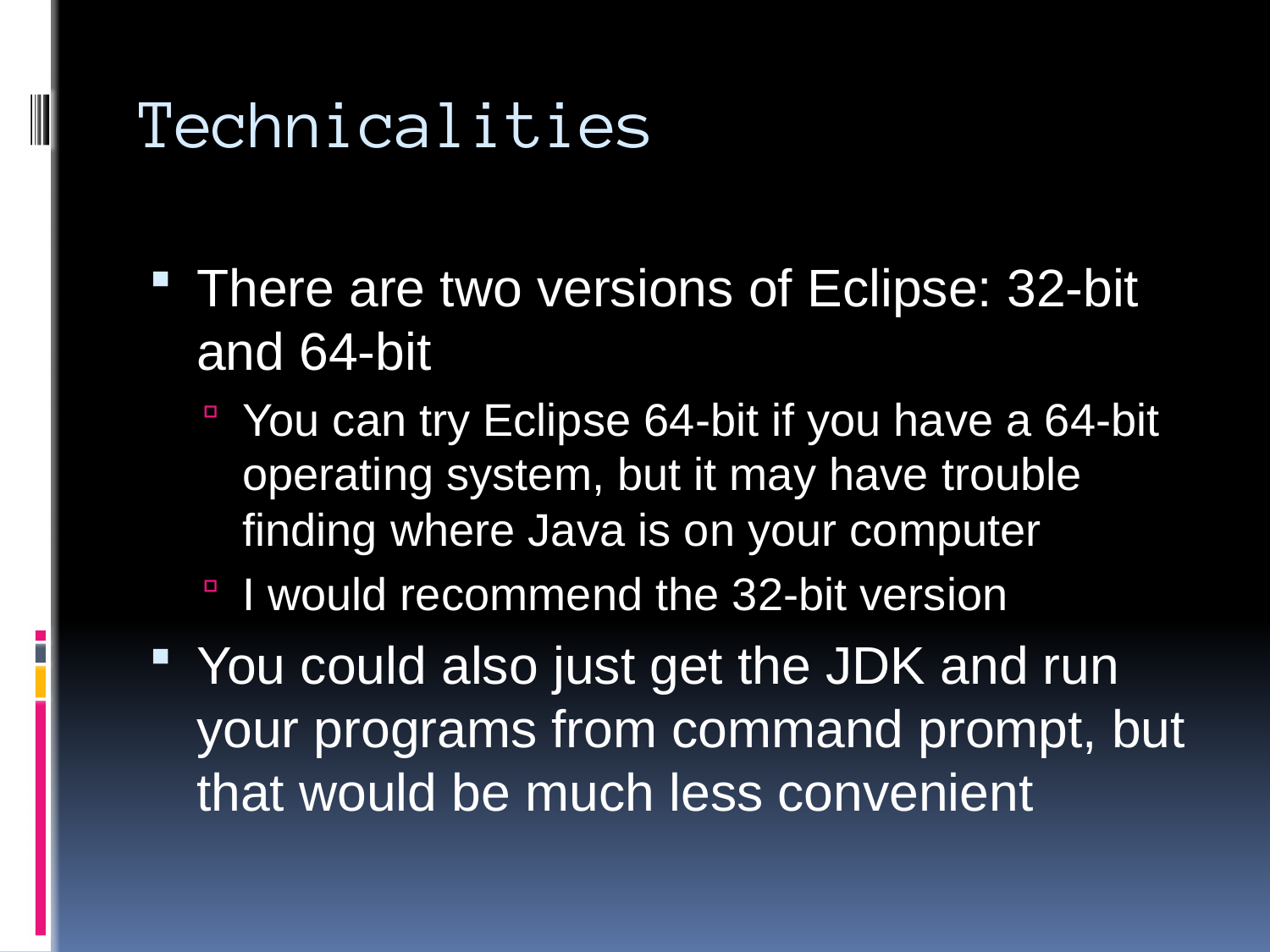

# Technicalities
There are two versions of Eclipse: 32-bit and 64-bit
You can try Eclipse 64-bit if you have a 64-bit operating system, but it may have trouble finding where Java is on your computer
I would recommend the 32-bit version
You could also just get the JDK and run your programs from command prompt, but that would be much less convenient